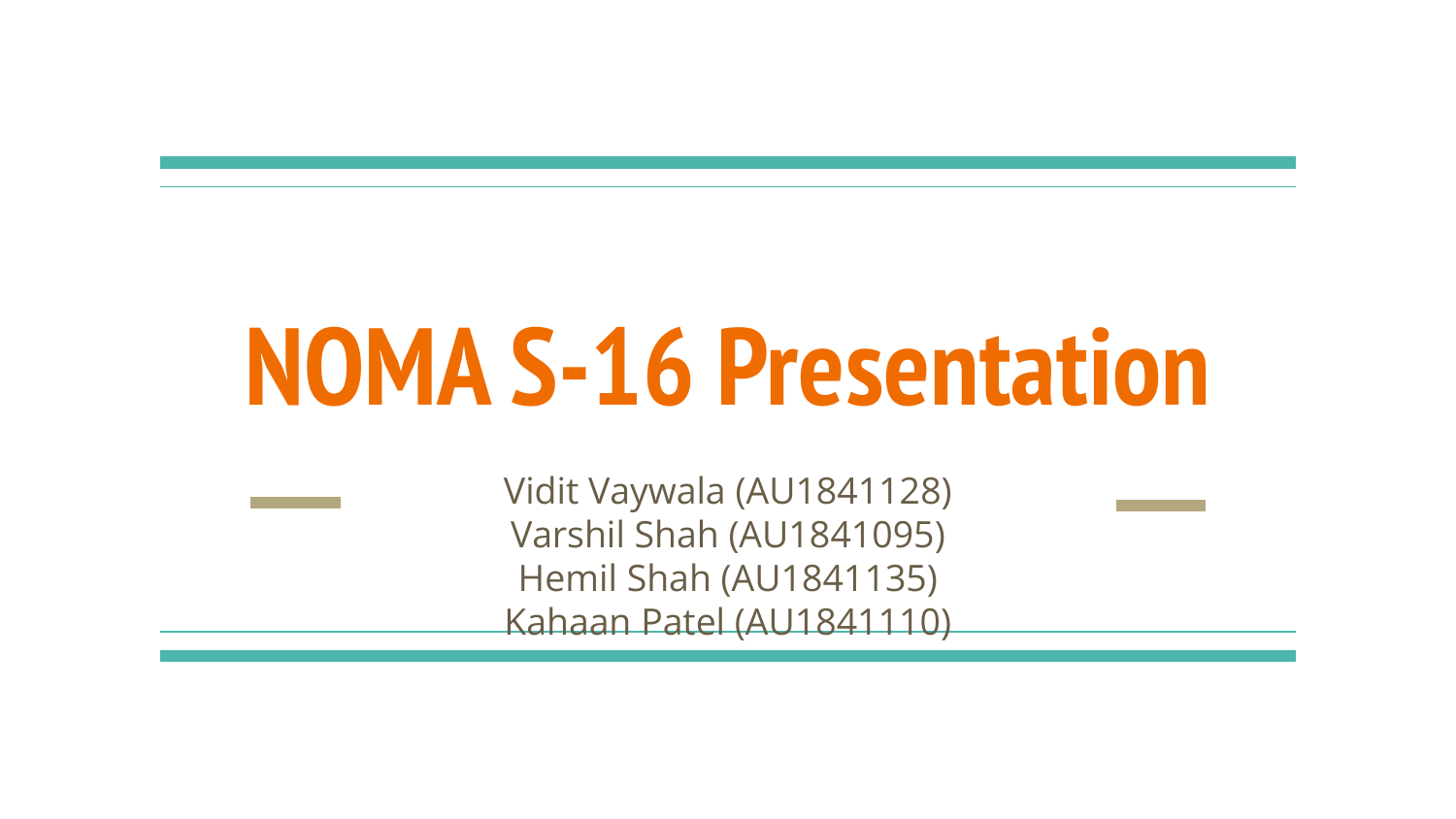

# NOMA S-16 Presentation
Vidit Vaywala (AU1841128)
Varshil Shah (AU1841095)
Hemil Shah (AU1841135)
Kahaan Patel (AU1841110)